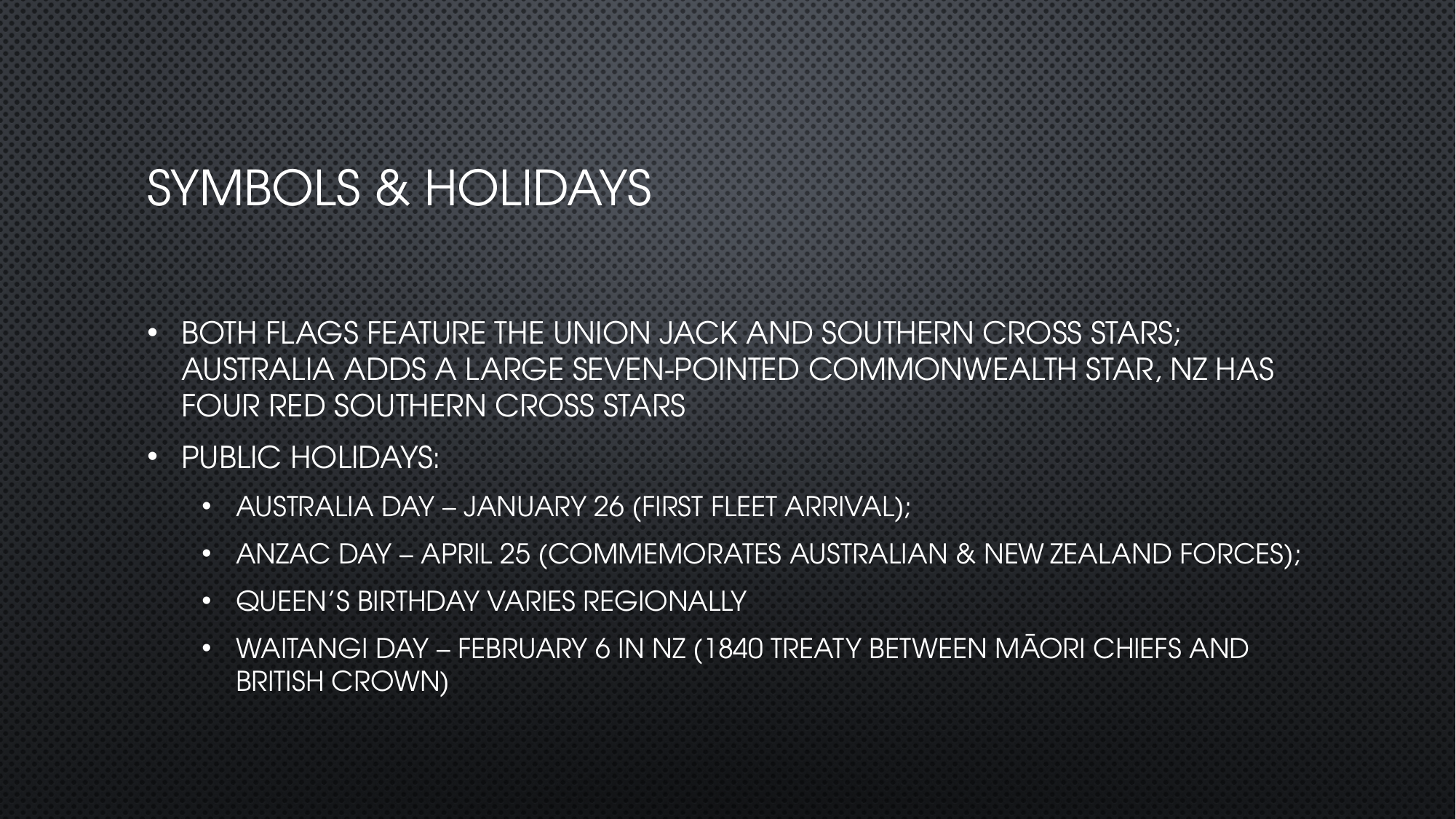

# Symbols & Holidays
Both flags feature the Union Jack and Southern Cross stars; Australia adds a large seven-pointed Commonwealth Star, NZ has four red Southern Cross stars
Public holidays:
Australia Day – January 26 (First fleet arrival);
Anzac Day – April 25 (commemorates Australian & New Zealand forces);
Queen’s Birthday varies regionally
Waitangi Day – February 6 in NZ (1840 treaty between Māori chiefs and British Crown)